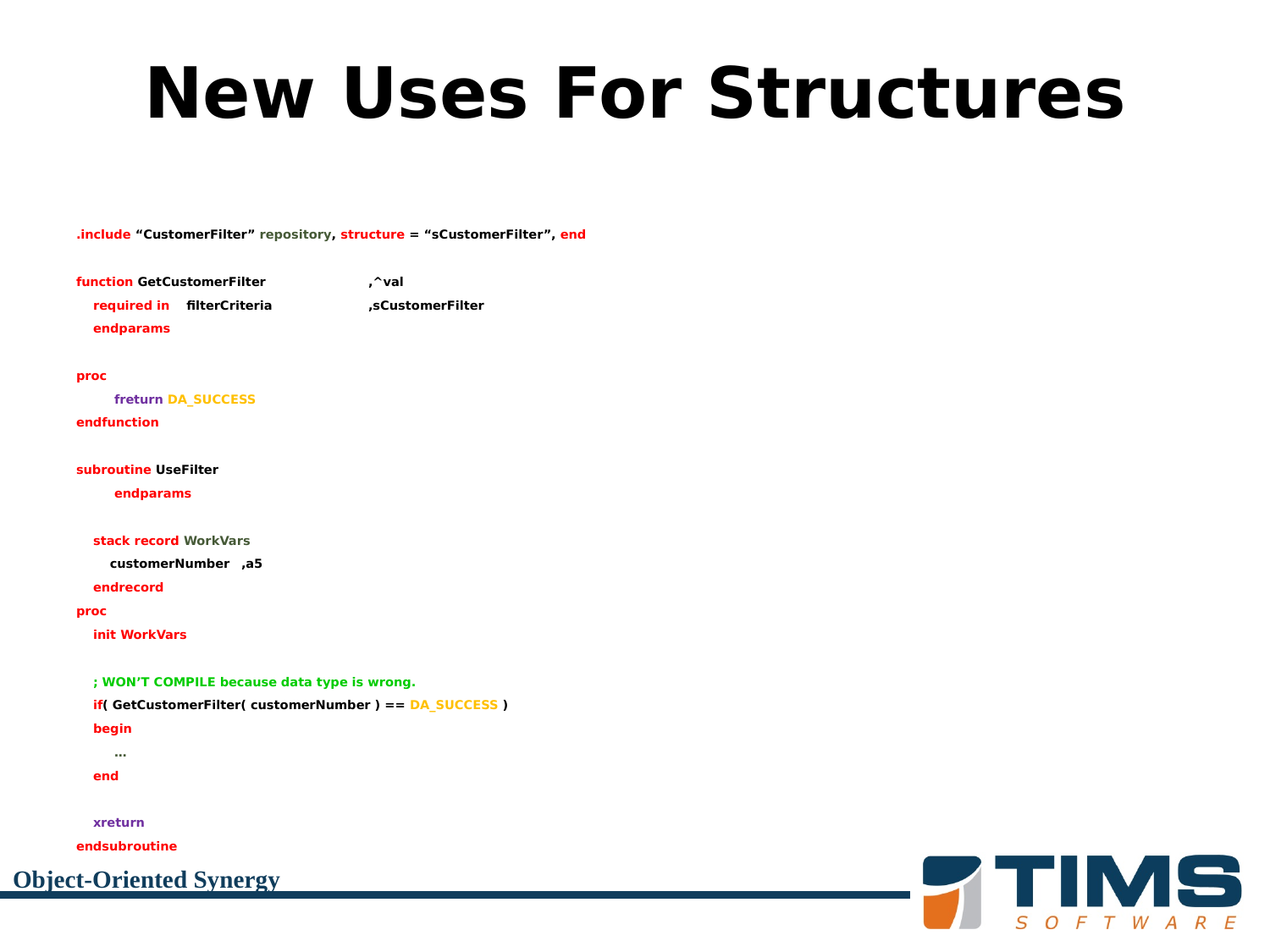

# New Uses For Structures
.include “CustomerFilter” repository, structure = “sCustomerFilter”, end

function GetCustomerFilter	,^val
    required in    filterCriteria	,sCustomerFilter
    endparams

proc
	freturn DA_SUCCESS
endfunction

subroutine UseFilter
	endparams

    stack record WorkVars
        customerNumber	,a5
    endrecord
proc
    init WorkVars

    ; WON’T COMPILE because data type is wrong.
    if( GetCustomerFilter( customerNumber ) == DA_SUCCESS )
    begin
         …
    end

    xreturn
endsubroutine
Object-Oriented Synergy